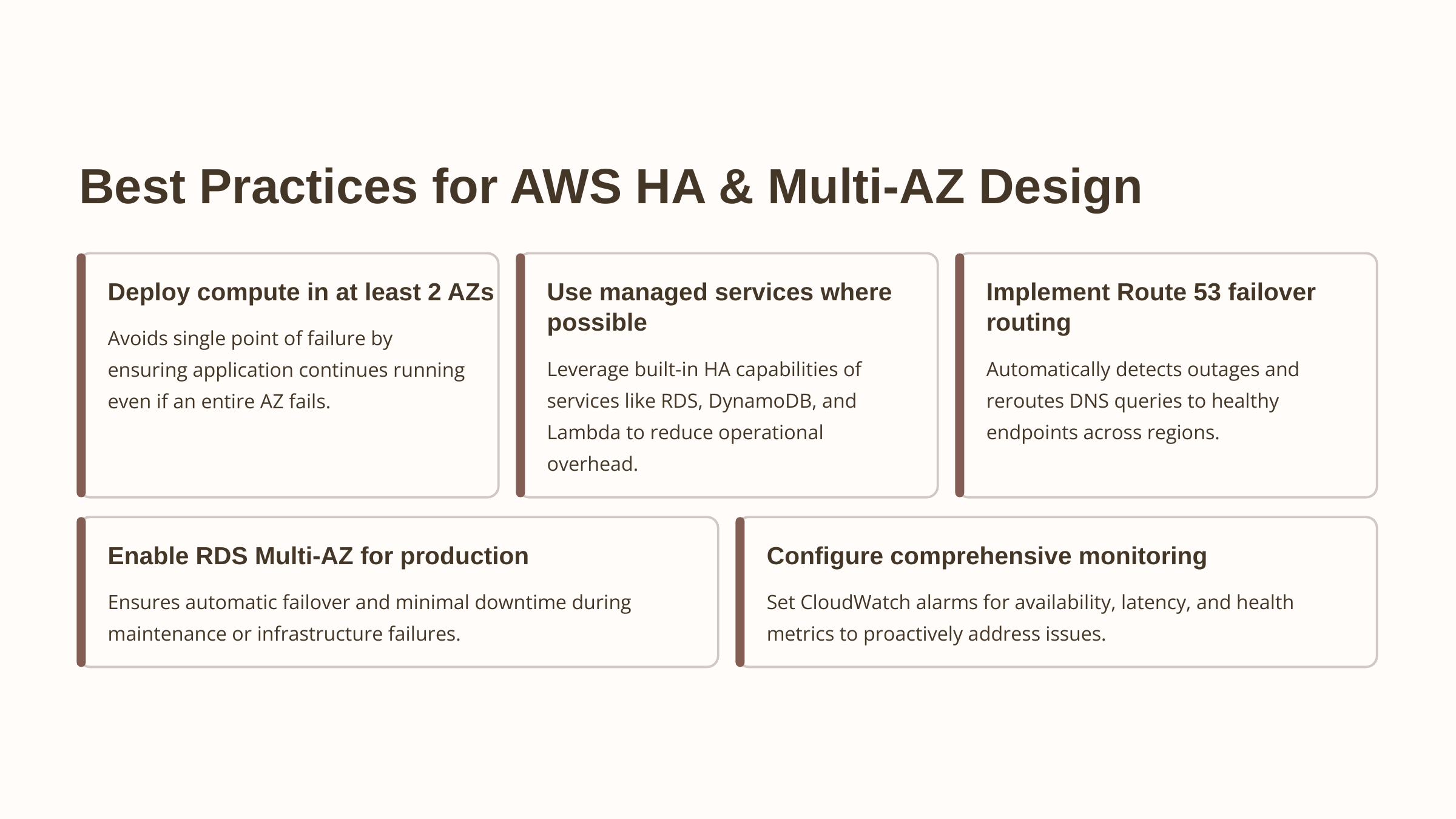

Best Practices for AWS HA & Multi-AZ Design

Deploy compute in at least 2 AZs
Use managed services where possible
Implement Route 53 failover routing
Avoids single point of failure by ensuring application continues running even if an entire AZ fails.
Leverage built-in HA capabilities of services like RDS, DynamoDB, and Lambda to reduce operational overhead.
Automatically detects outages and reroutes DNS queries to healthy endpoints across regions.

Enable RDS Multi-AZ for production
Configure comprehensive monitoring
Ensures automatic failover and minimal downtime during maintenance or infrastructure failures.
Set CloudWatch alarms for availability, latency, and health metrics to proactively address issues.